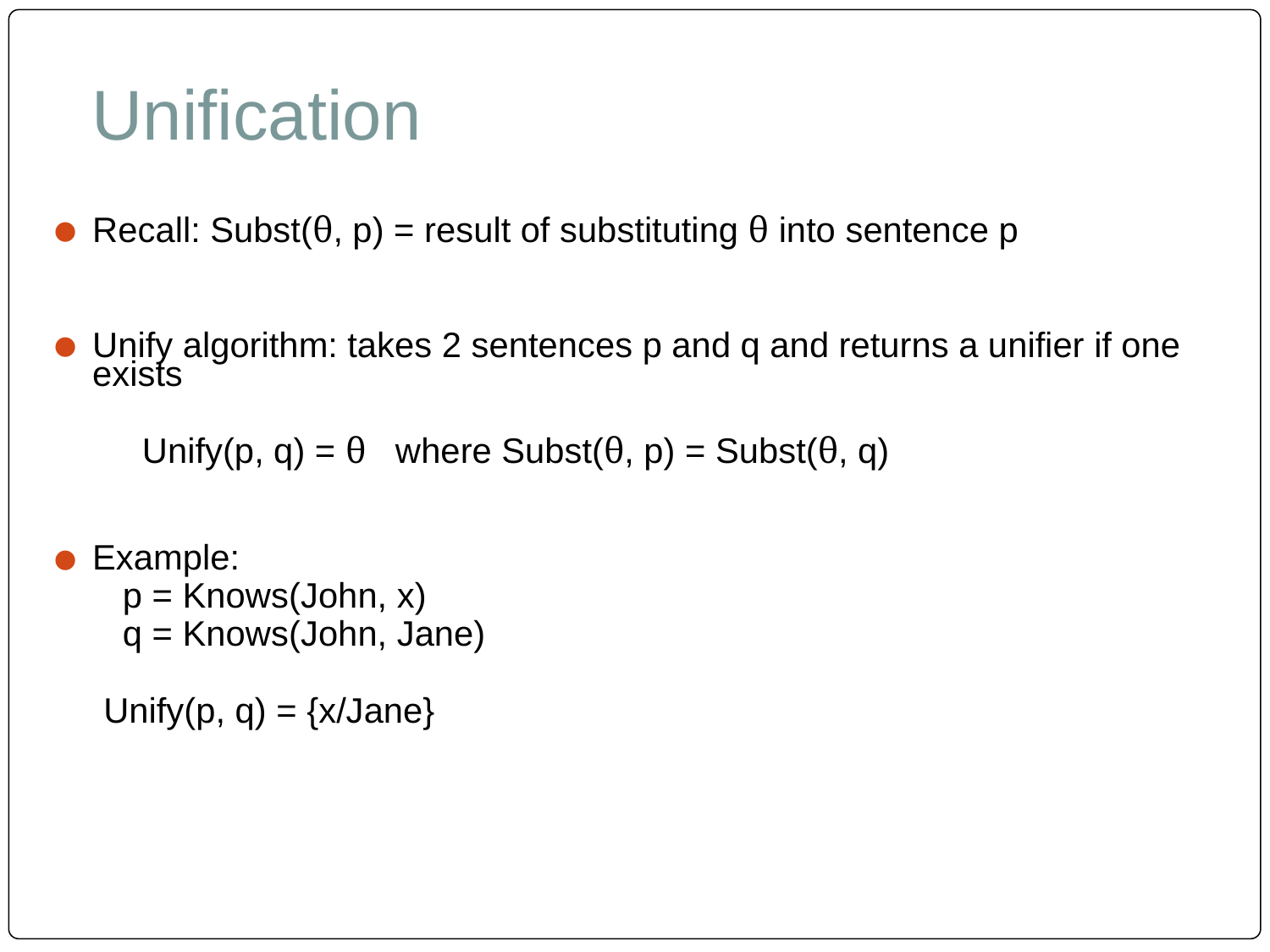

# Unification
Recall: Subst(θ, p) = result of substituting θ into sentence p

Unify algorithm: takes 2 sentences p and q and returns a unifier if one exists

         Unify(p, q) = θ   where Subst(θ, p) = Subst(θ, q)

Example:
       p = Knows(John, x)
       q = Knows(John, Jane)

           Unify(p, q) = {x/Jane}